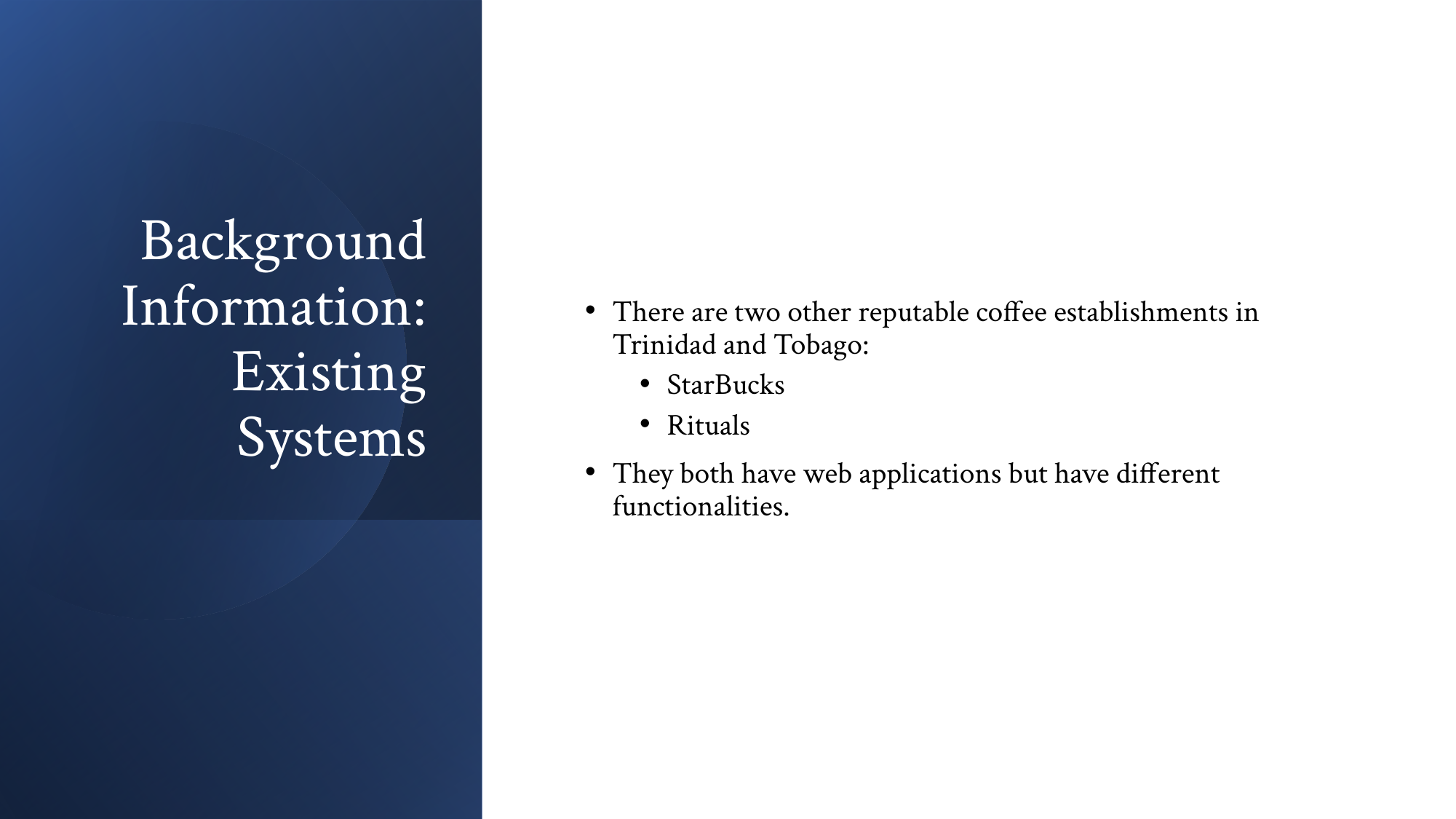

# Background Information: Existing Systems
There are two other reputable coffee establishments in Trinidad and Tobago:
StarBucks
Rituals
They both have web applications but have different functionalities.